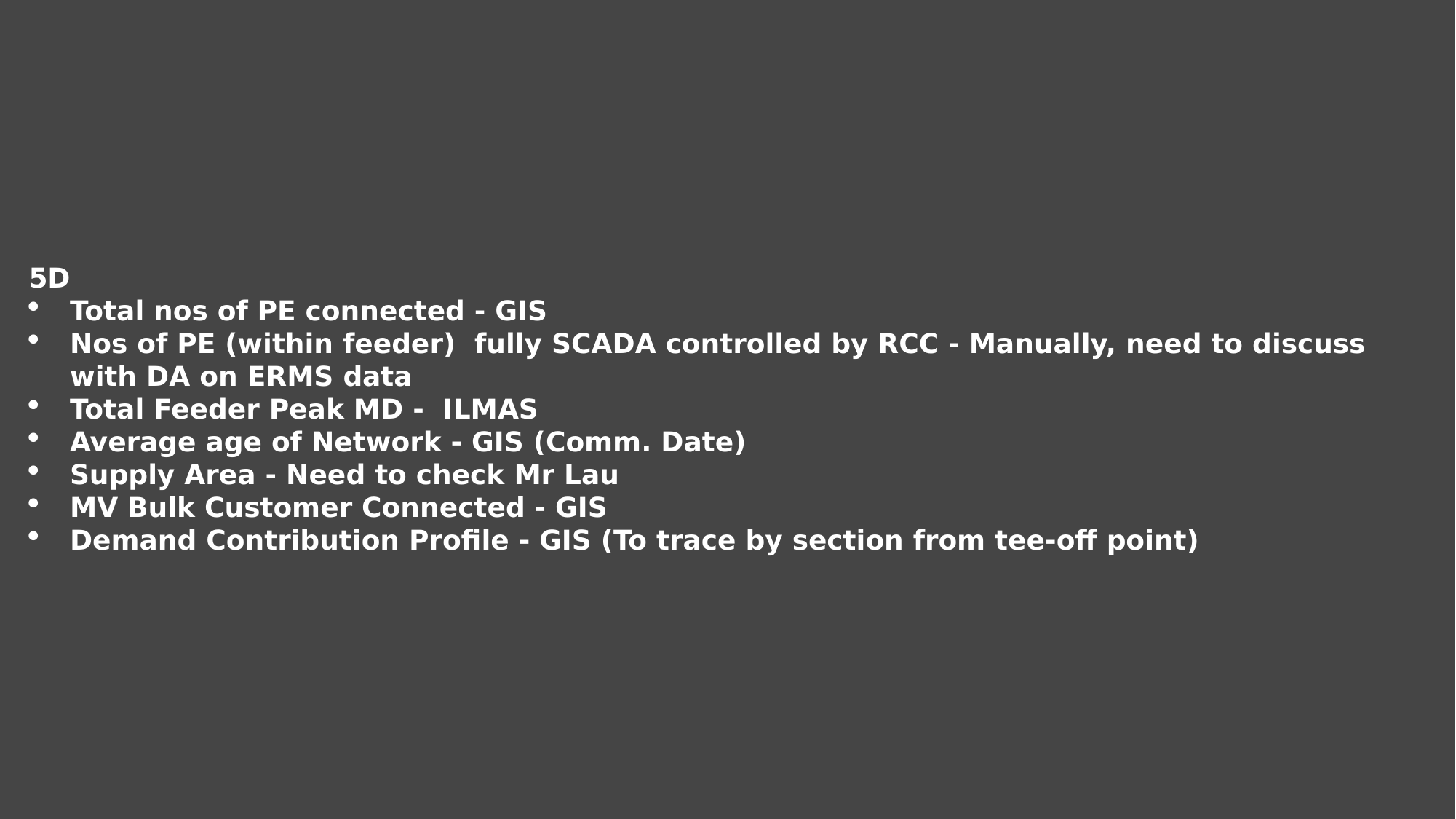

5D
Total nos of PE connected - GIS
Nos of PE (within feeder)  fully SCADA controlled by RCC - Manually, need to discuss with DA on ERMS data
Total Feeder Peak MD -  ILMAS
Average age of Network - GIS (Comm. Date)
Supply Area - Need to check Mr Lau
MV Bulk Customer Connected - GIS
Demand Contribution Profile - GIS (To trace by section from tee-off point)